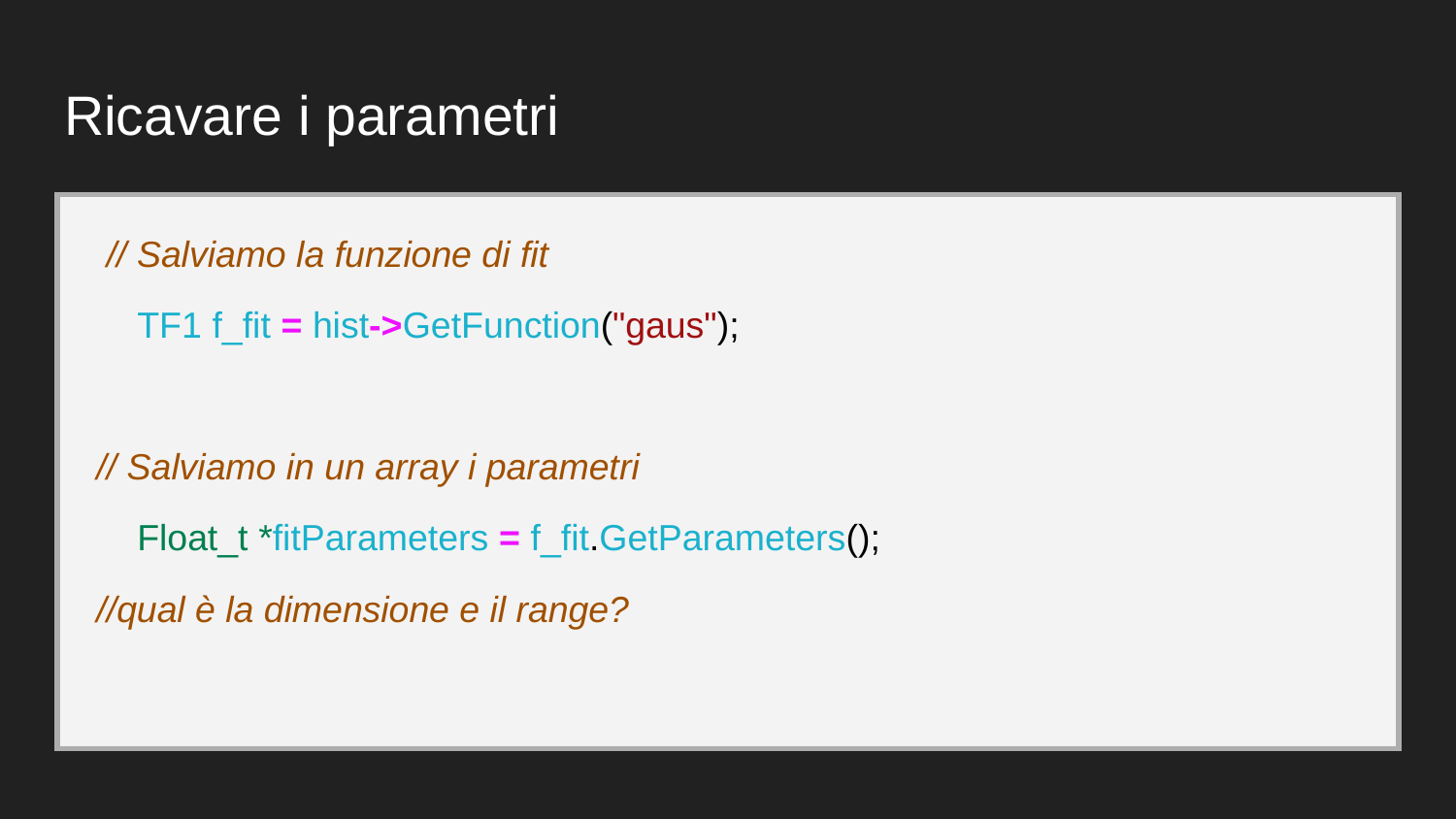

# Ricavare i parametri
| // Salviamo la funzione di fit TF1 f\_fit = hist->GetFunction("gaus"); // Salviamo in un array i parametri Float\_t \*fitParameters = f\_fit.GetParameters(); //qual è la dimensione e il range? |
| --- |